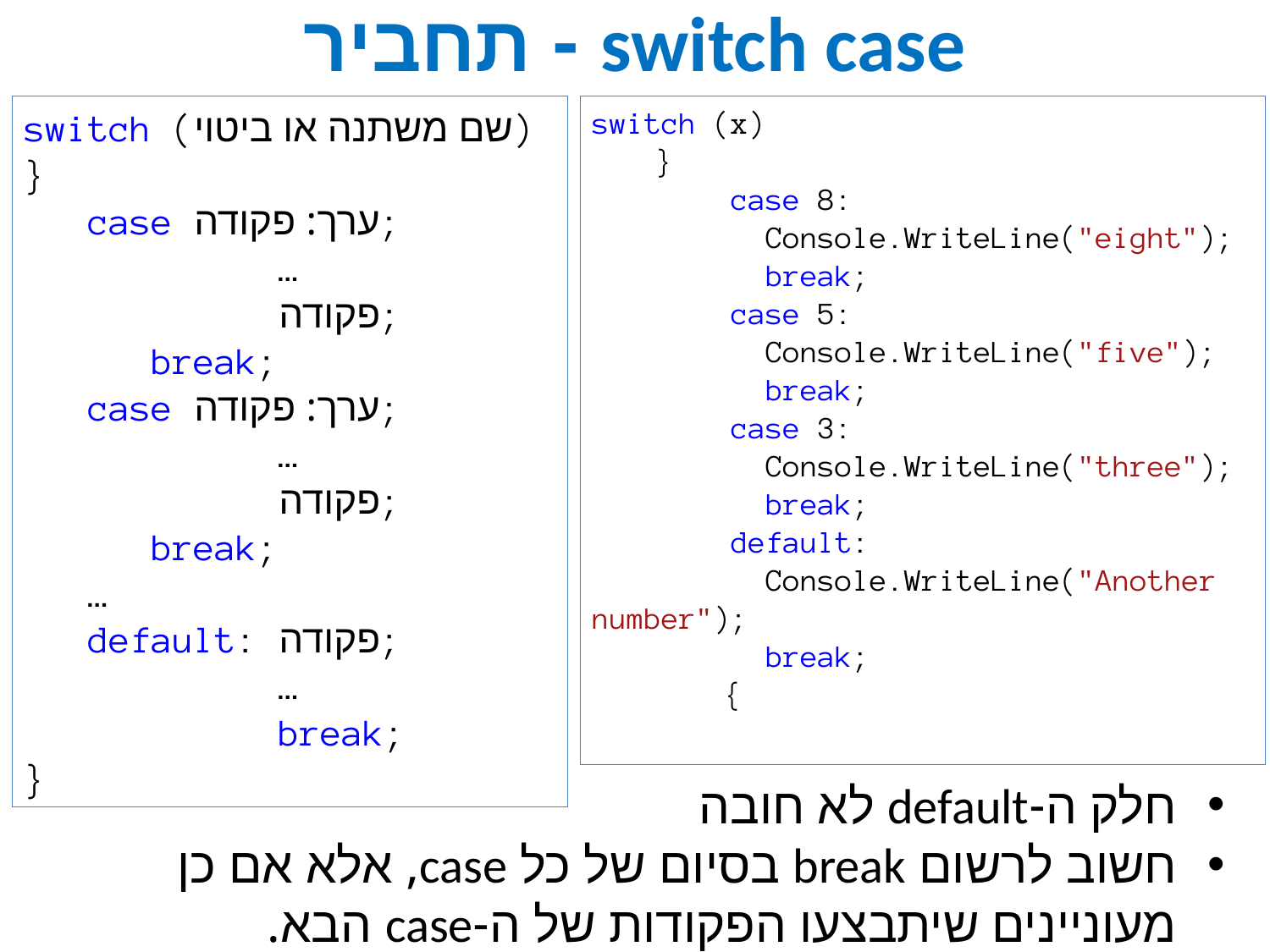

# switch case - תחביר
switch (שם משתנה או ביטוי)
}
case ערך: פקודה;
…
פקודה;
break;
case ערך: פקודה;
…
פקודה;
break;
…
default: פקודה;
…
break;
}
switch (x)
}
        case 8:
          Console.WriteLine("eight");
          break;
        case 5:
          Console.WriteLine("five");
          break;
        case 3:
          Console.WriteLine("three");
          break;
        default:
          Console.WriteLine("Another number");
          break;
    {

חלק ה-default לא חובה
חשוב לרשום break בסיום של כל case, אלא אם כן מעוניינים שיתבצעו הפקודות של ה-case הבא.